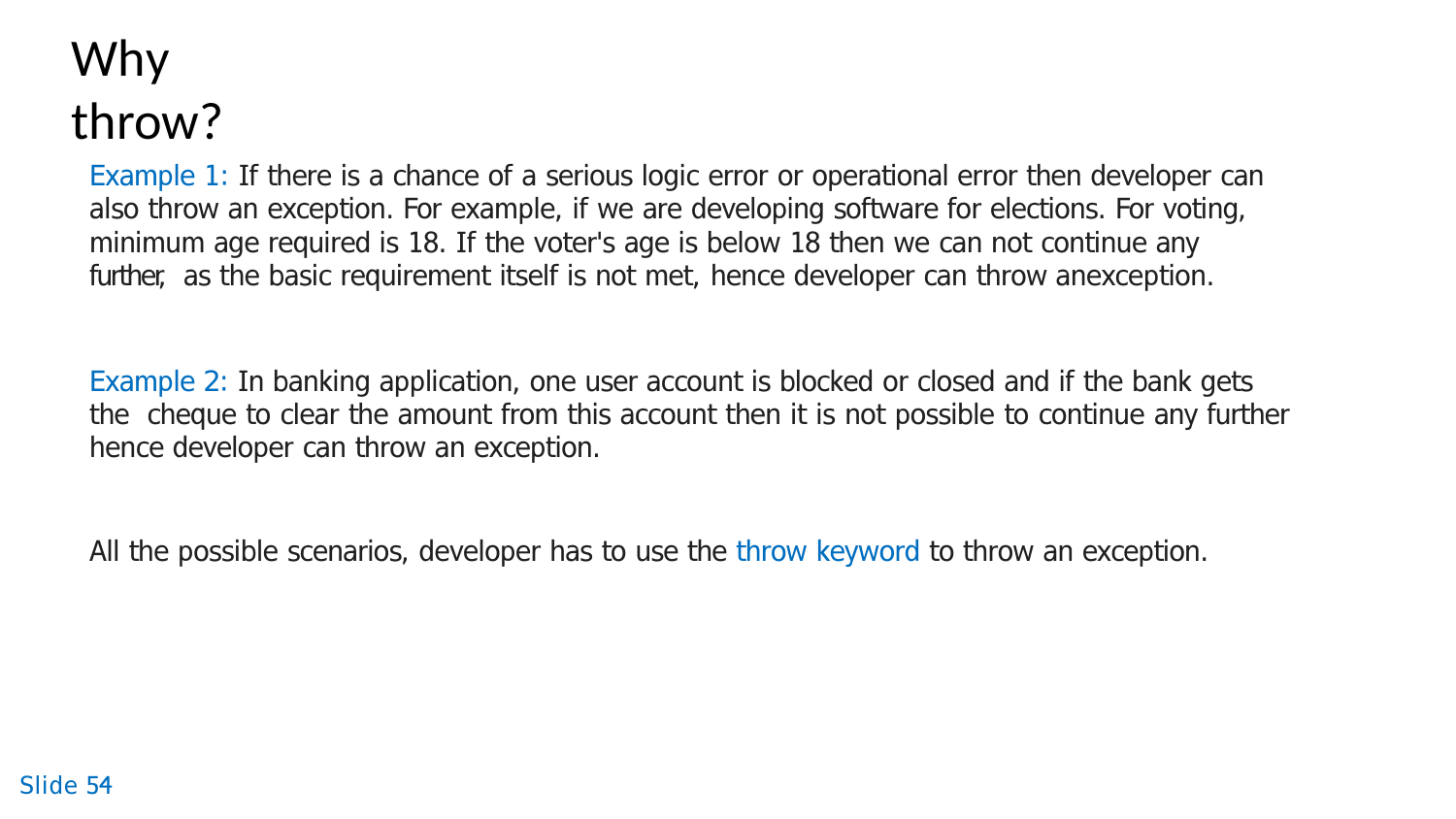

# Why throw?
Example 1: If there is a chance of a serious logic error or operational error then developer can  also throw an exception. For example, if we are developing software for elections. For voting,  minimum age required is 18. If the voter's age is below 18 then we can not continue any further,  as the basic requirement itself is not met, hence developer can throw anexception.

Example 2: In banking application, one user account is blocked or closed and if the bank gets the  cheque to clear the amount from this account then it is not possible to continue any further  hence developer can throw an exception.

All the possible scenarios, developer has to use the throw keyword to throw an exception.
Slide 54